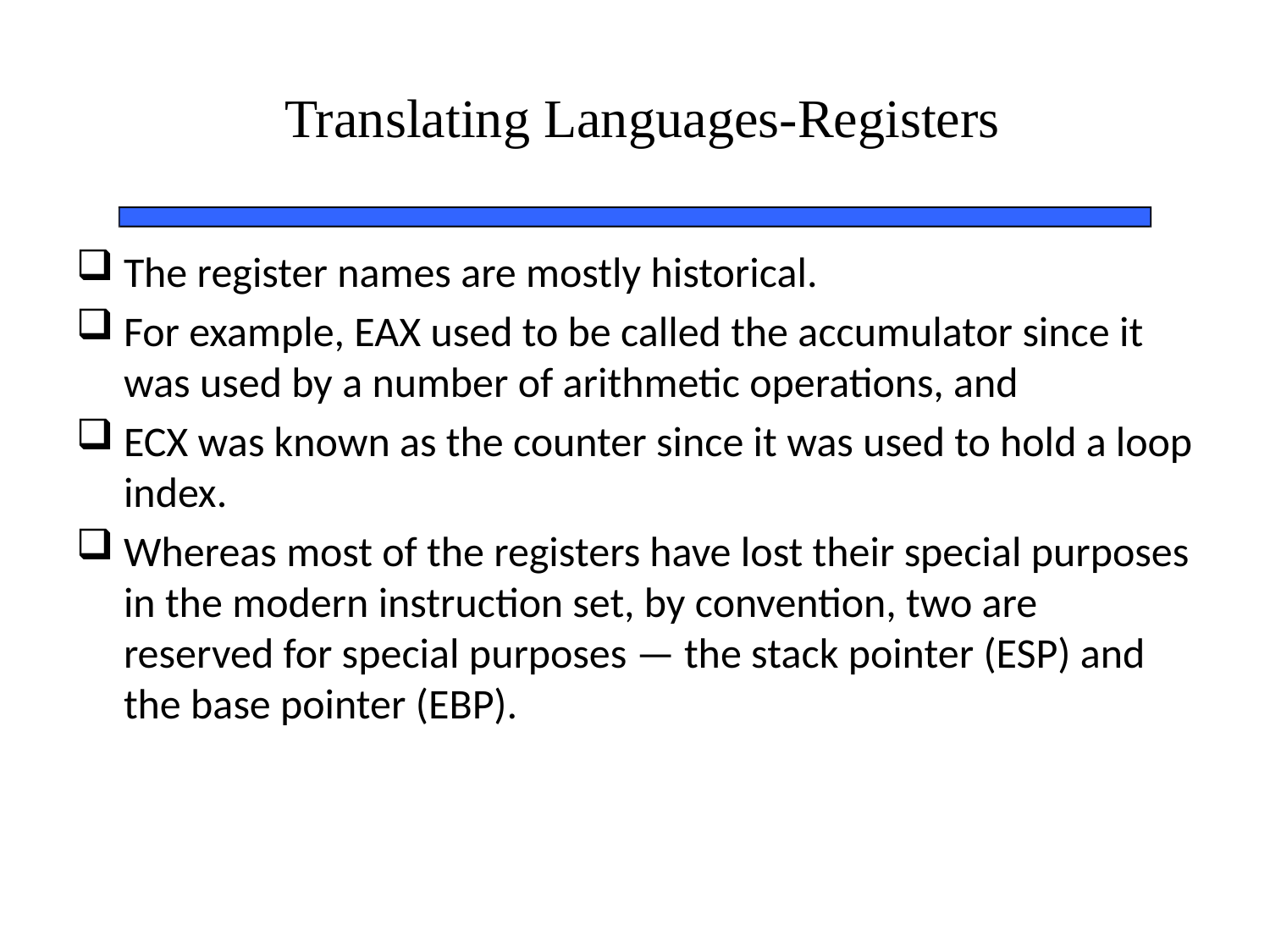

# Translating Languages-Registers
The register names are mostly historical.
For example, EAX used to be called the accumulator since it was used by a number of arithmetic operations, and
ECX was known as the counter since it was used to hold a loop index.
Whereas most of the registers have lost their special purposes in the modern instruction set, by convention, two are reserved for special purposes — the stack pointer (ESP) and the base pointer (EBP).